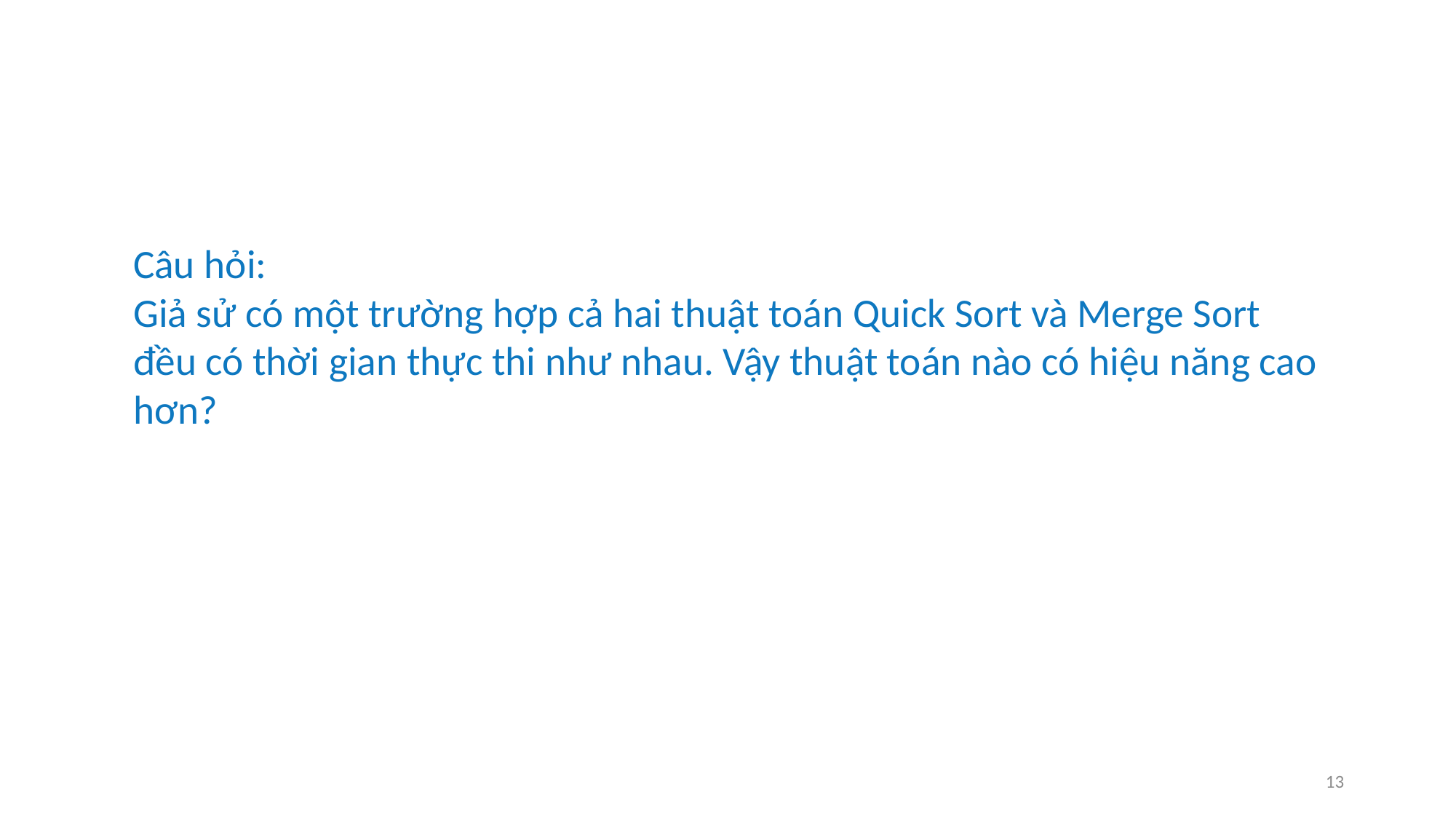

Câu hỏi:
Giả sử có một trường hợp cả hai thuật toán Quick Sort và Merge Sort đều có thời gian thực thi như nhau. Vậy thuật toán nào có hiệu năng cao hơn?
13